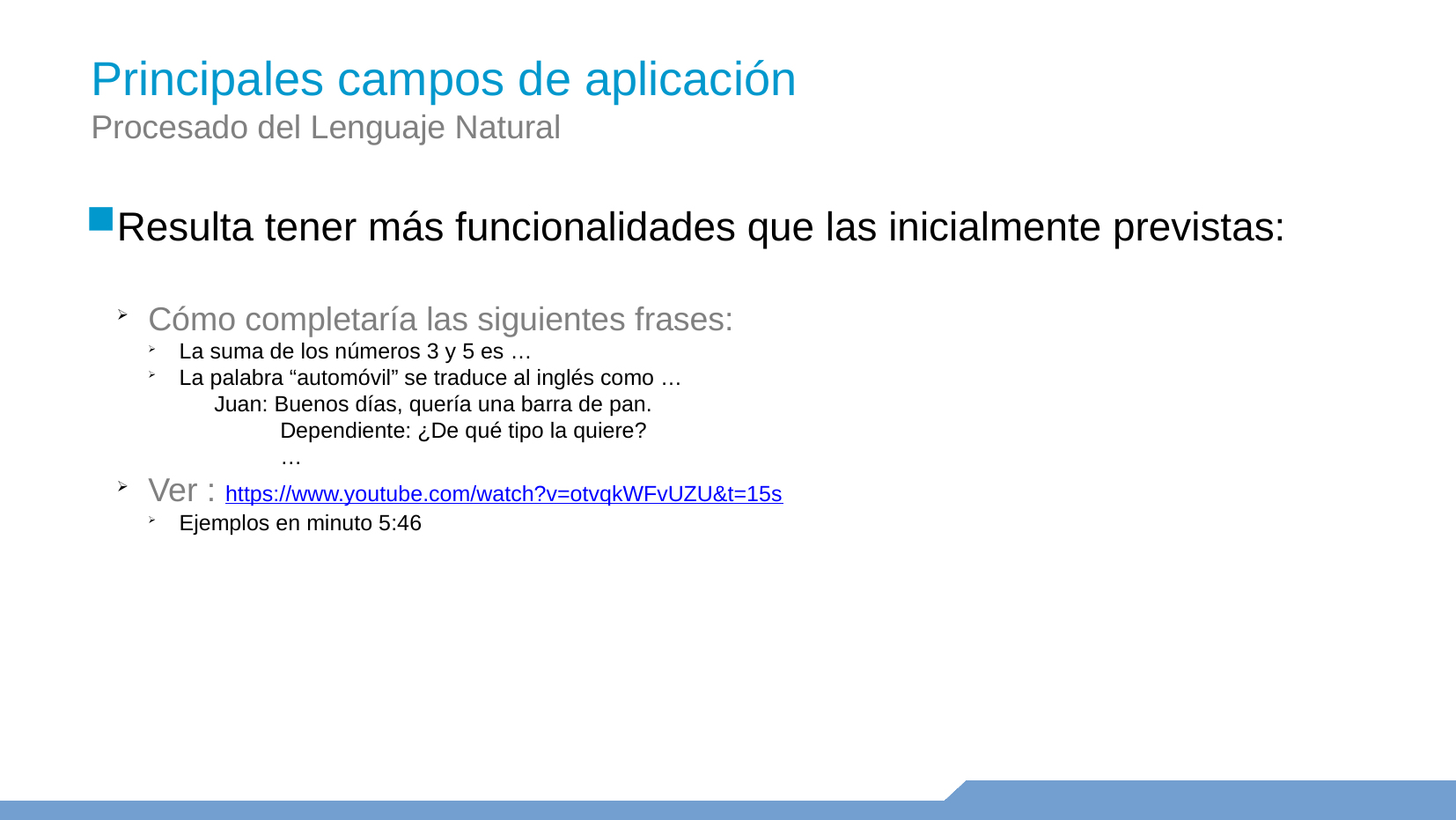

Principales campos de aplicación
Procesado del Lenguaje Natural

Resulta tener más funcionalidades que las inicialmente previstas:

Cómo completaría las siguientes frases:
La suma de los números 3 y 5 es …
La palabra “automóvil” se traduce al inglés como …
Juan: Buenos días, quería una barra de pan.
	Dependiente: ¿De qué tipo la quiere?
	…
Ver : https://www.youtube.com/watch?v=otvqkWFvUZU&t=15s
Ejemplos en minuto 5:46